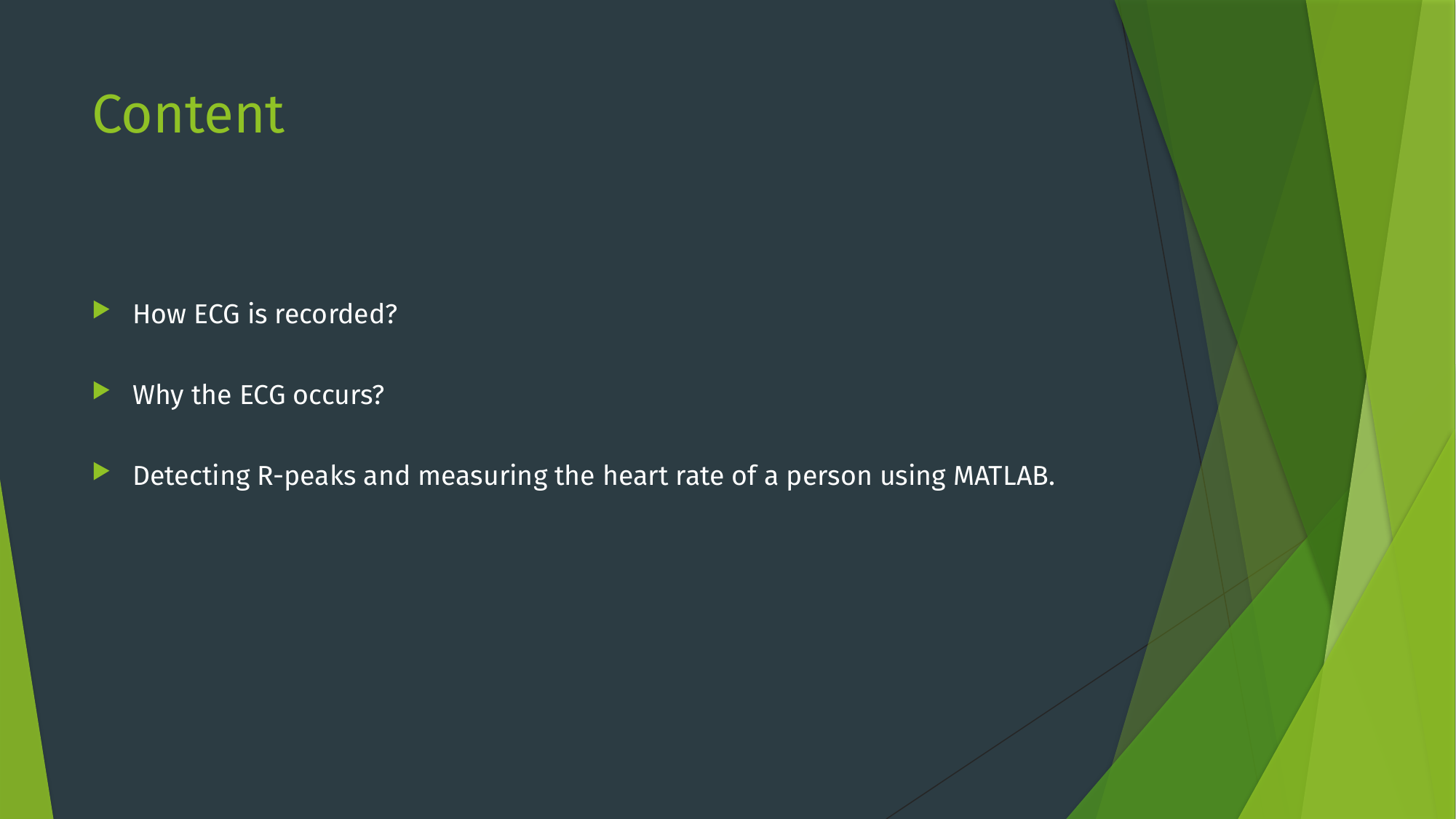

# Content
How ECG is recorded?
Why the ECG occurs?
Detecting R-peaks and measuring the heart rate of a person using MATLAB.